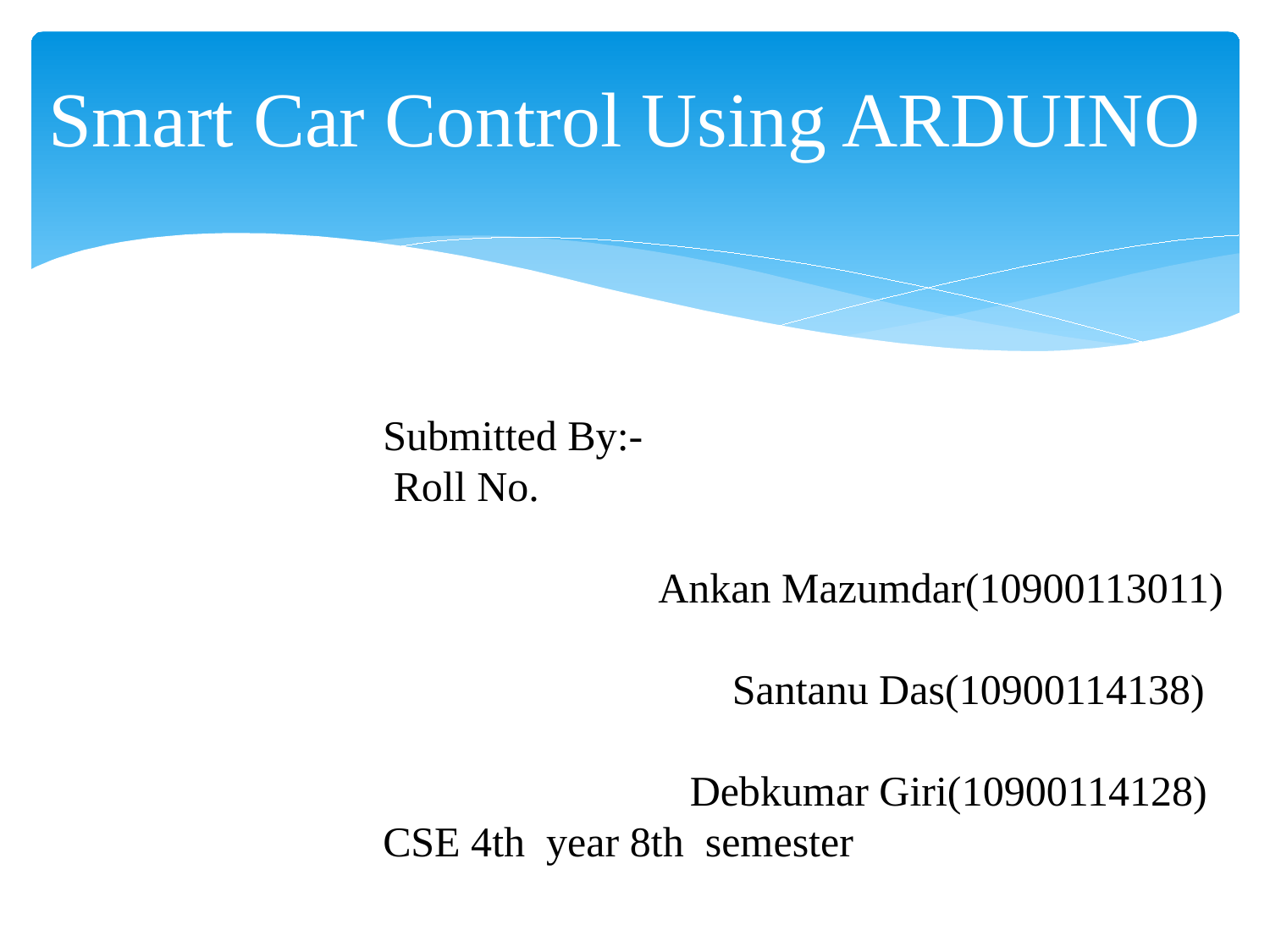

Smart Car Control Using ARDUINO
Submitted By:-
 Roll No.
                          Ankan Mazumdar(10900113011)

                                 Santanu Das(10900114138)

                             Debkumar Giri(10900114128)
CSE 4th  year 8th  semester